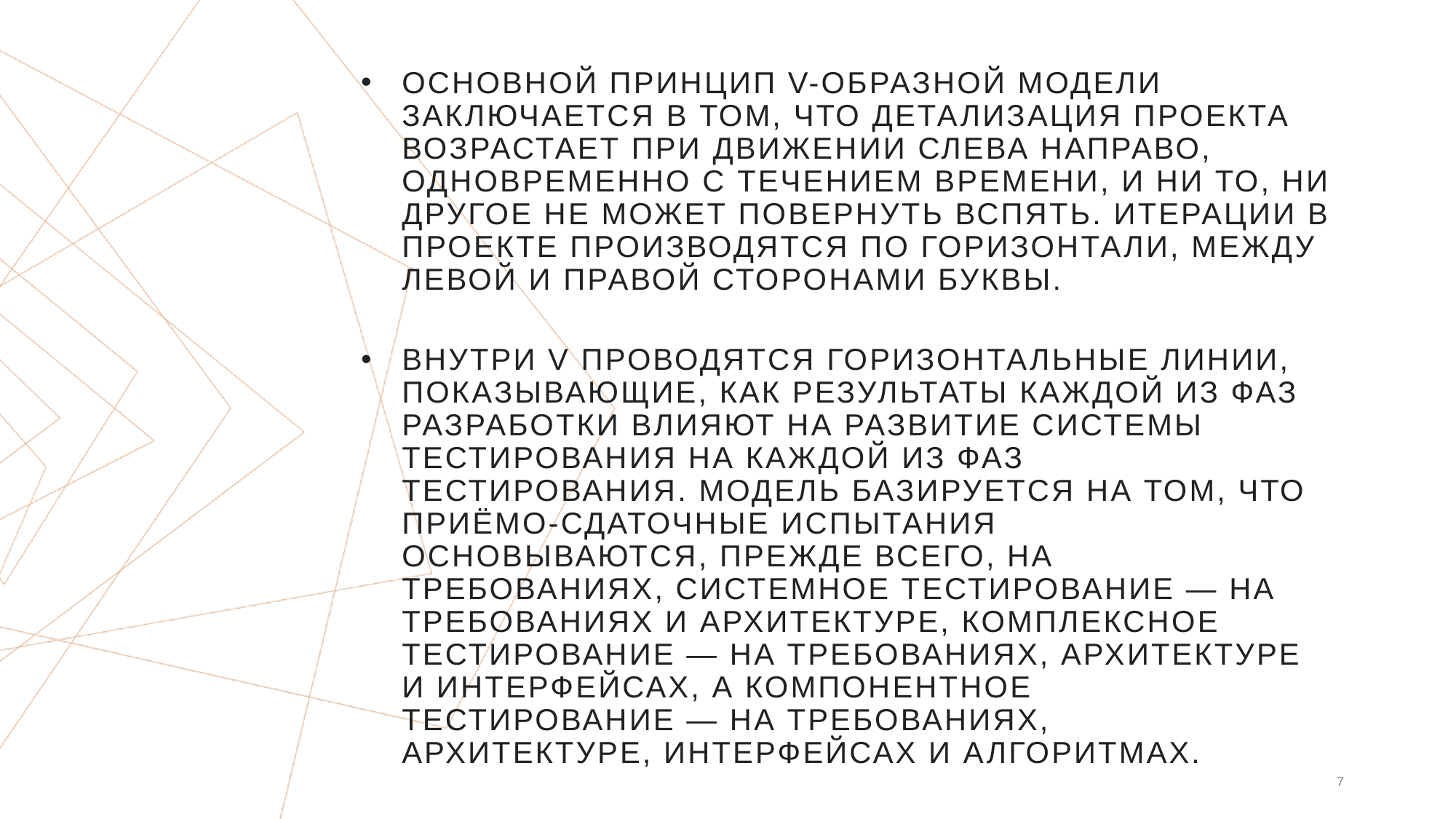

# Основной принцип V-образной модели заключается в том, что детализация проекта возрастает при движении слева направо, одновременно с течением времени, и ни то, ни другое не может повернуть вспять. Итерации в проекте производятся по горизонтали, между левой и правой сторонами буквы.
Внутри V проводятся горизонтальные линии, показывающие, как результаты каждой из фаз разработки влияют на развитие системы тестирования на каждой из фаз тестирования. Модель базируется на том, что приёмо-сдаточные испытания основываются, прежде всего, на требованиях, системное тестирование — на требованиях и архитектуре, комплексное тестирование — на требованиях, архитектуре и интерфейсах, а компонентное тестирование — на требованиях, архитектуре, интерфейсах и алгоритмах.
7